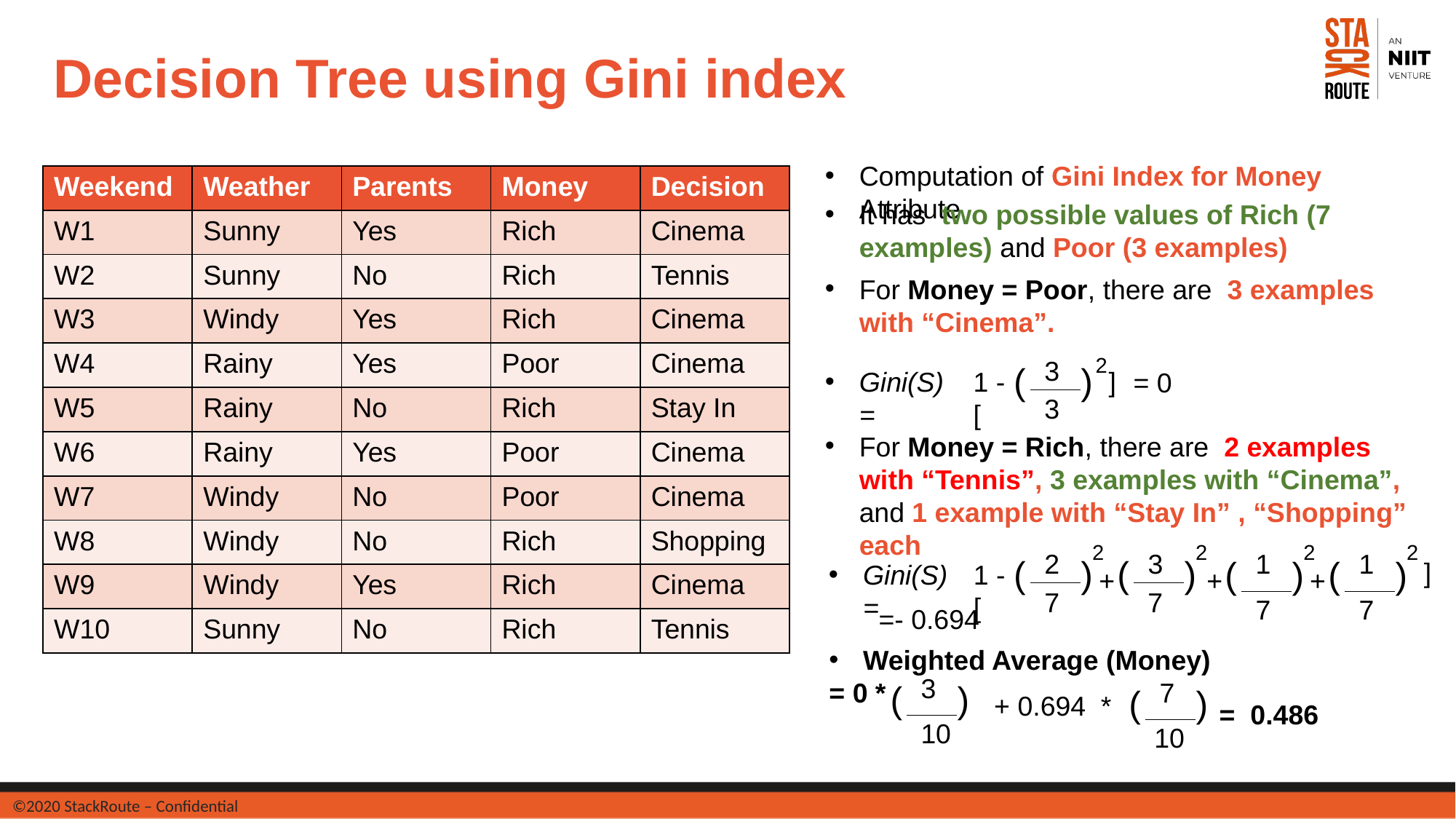

Decision Tree using Gini index
Computation of Gini Index for Money Attribute
It has  two possible values of Rich (7 examples) and Poor (3 examples)
For Money = Poor, there are  3 examples with “Cinema”.
2
3
3
(
)
Gini(S) =
1 - [
]
= 0
For Money = Rich, there are  2 examples with “Tennis”, 3 examples with “Cinema”, and 1 example with “Stay In” , “Shopping” each
2
2
2
2
2
7
(
)
3
7
(
)
1
7
(
)
1
7
(
)
]
Gini(S) =
1 - [
+
+
+
=- 0.694
Weighted Average (Money)
= 0 *
3
10
(
)
7
10
(
)
+ 0.694  *
=  0.486
| Weekend | Weather | Parents | Money | Decision |
| --- | --- | --- | --- | --- |
| W1 | Sunny | Yes | Rich | Cinema |
| W2 | Sunny | No | Rich | Tennis |
| W3 | Windy | Yes | Rich | Cinema |
| W4 | Rainy | Yes | Poor | Cinema |
| W5 | Rainy | No | Rich | Stay In |
| W6 | Rainy | Yes | Poor | Cinema |
| W7 | Windy | No | Poor | Cinema |
| W8 | Windy | No | Rich | Shopping |
| W9 | Windy | Yes | Rich | Cinema |
| W10 | Sunny | No | Rich | Tennis |